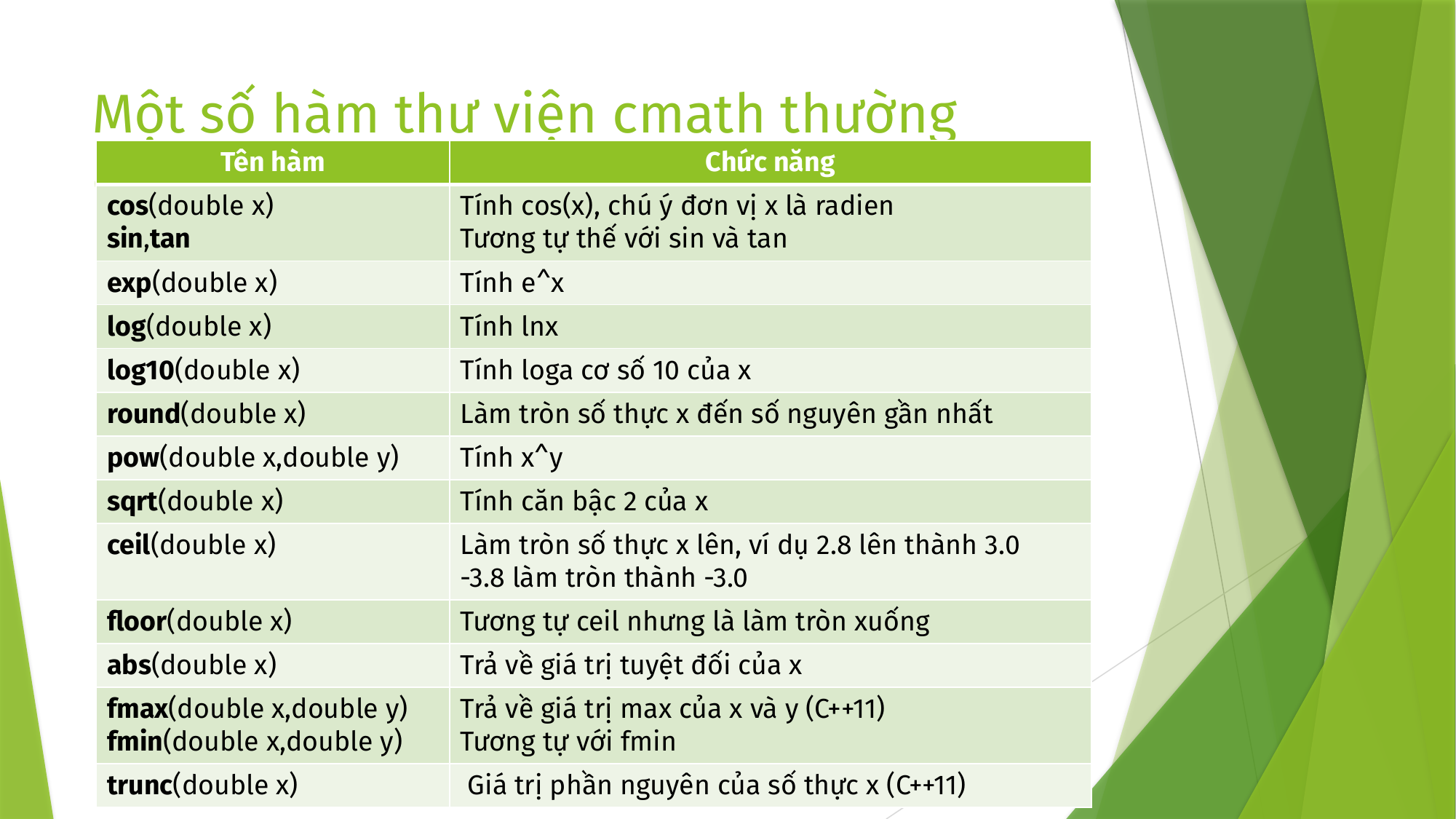

# Một số hàm thư viện cmath thường dùng
| Tên hàm | Chức năng |
| --- | --- |
| cos(double x) sin,tan | Tính cos(x), chú ý đơn vị x là radien Tương tự thế với sin và tan |
| exp(double x) | Tính e^x |
| log(double x) | Tính lnx |
| log10(double x) | Tính loga cơ số 10 của x |
| round(double x) | Làm tròn số thực x đến số nguyên gần nhất |
| pow(double x,double y) | Tính x^y |
| sqrt(double x) | Tính căn bậc 2 của x |
| ceil(double x) | Làm tròn số thực x lên, ví dụ 2.8 lên thành 3.0 -3.8 làm tròn thành -3.0 |
| floor(double x) | Tương tự ceil nhưng là làm tròn xuống |
| abs(double x) | Trả về giá trị tuyệt đối của x |
| fmax(double x,double y) fmin(double x,double y) | Trả về giá trị max của x và y (C++11) Tương tự với fmin |
| trunc(double x) | Giá trị phần nguyên của số thực x (C++11) |